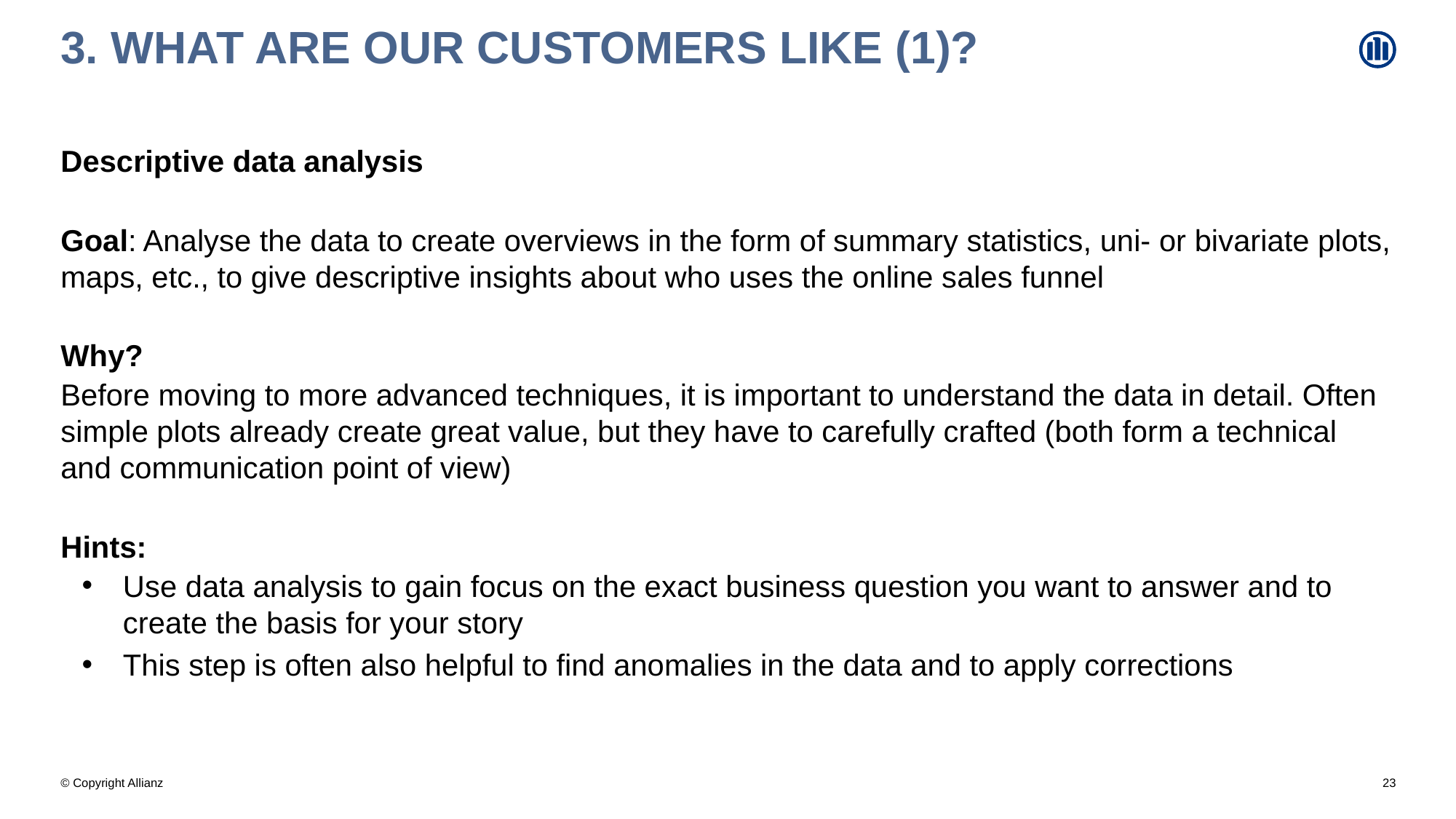

# 3. What are our customers like (1)?
Descriptive data analysis

Goal: Analyse the data to create overviews in the form of summary statistics, uni- or bivariate plots, maps, etc., to give descriptive insights about who uses the online sales funnel

Why?
Before moving to more advanced techniques, it is important to understand the data in detail. Often simple plots already create great value, but they have to carefully crafted (both form a technical and communication point of view)

Hints:
Use data analysis to gain focus on the exact business question you want to answer and to create the basis for your story
This step is often also helpful to find anomalies in the data and to apply corrections
23